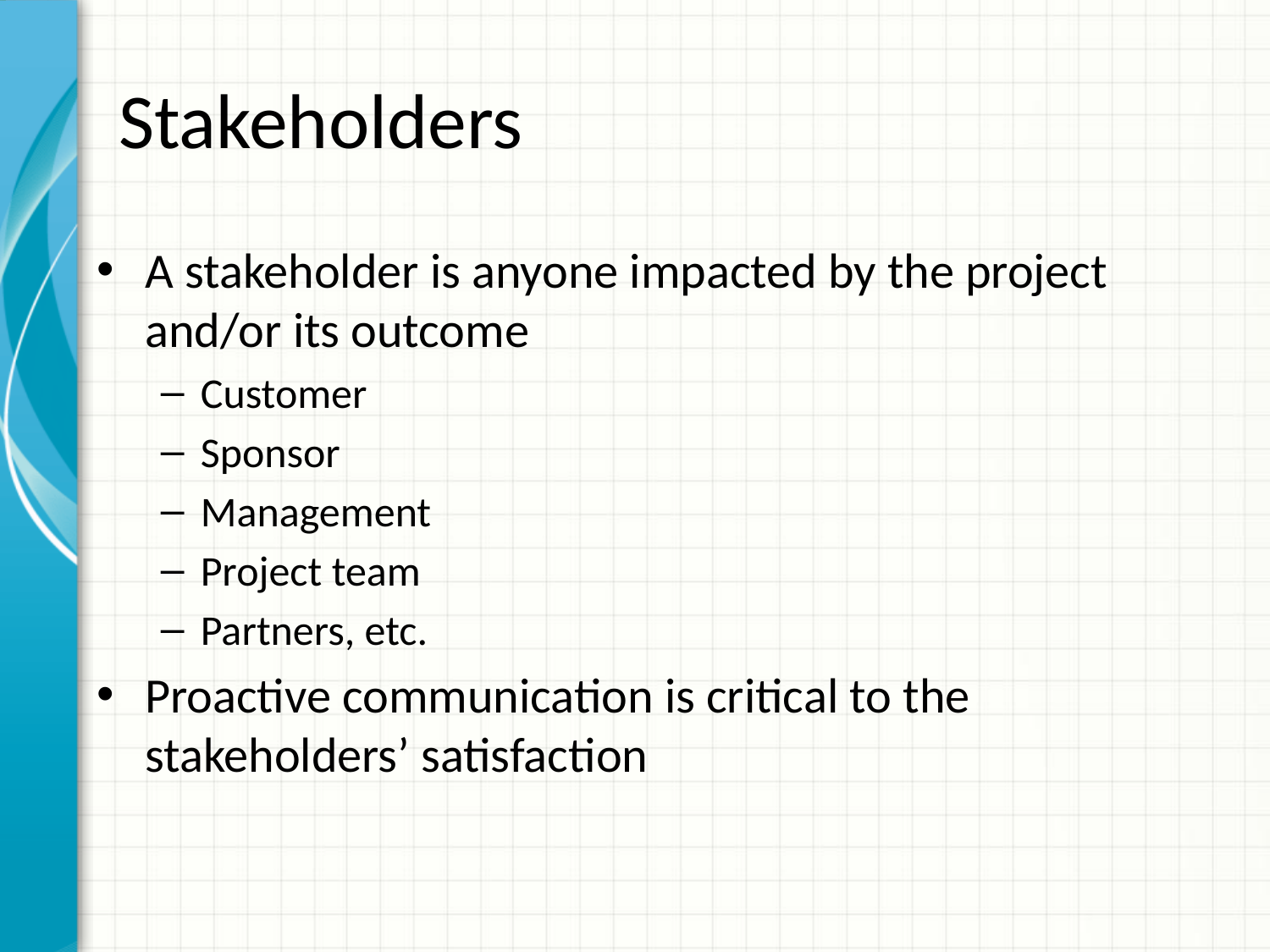

# Stakeholders
A stakeholder is anyone impacted by the project and/or its outcome
Customer
Sponsor
Management
Project team
Partners, etc.
Proactive communication is critical to the stakeholders’ satisfaction